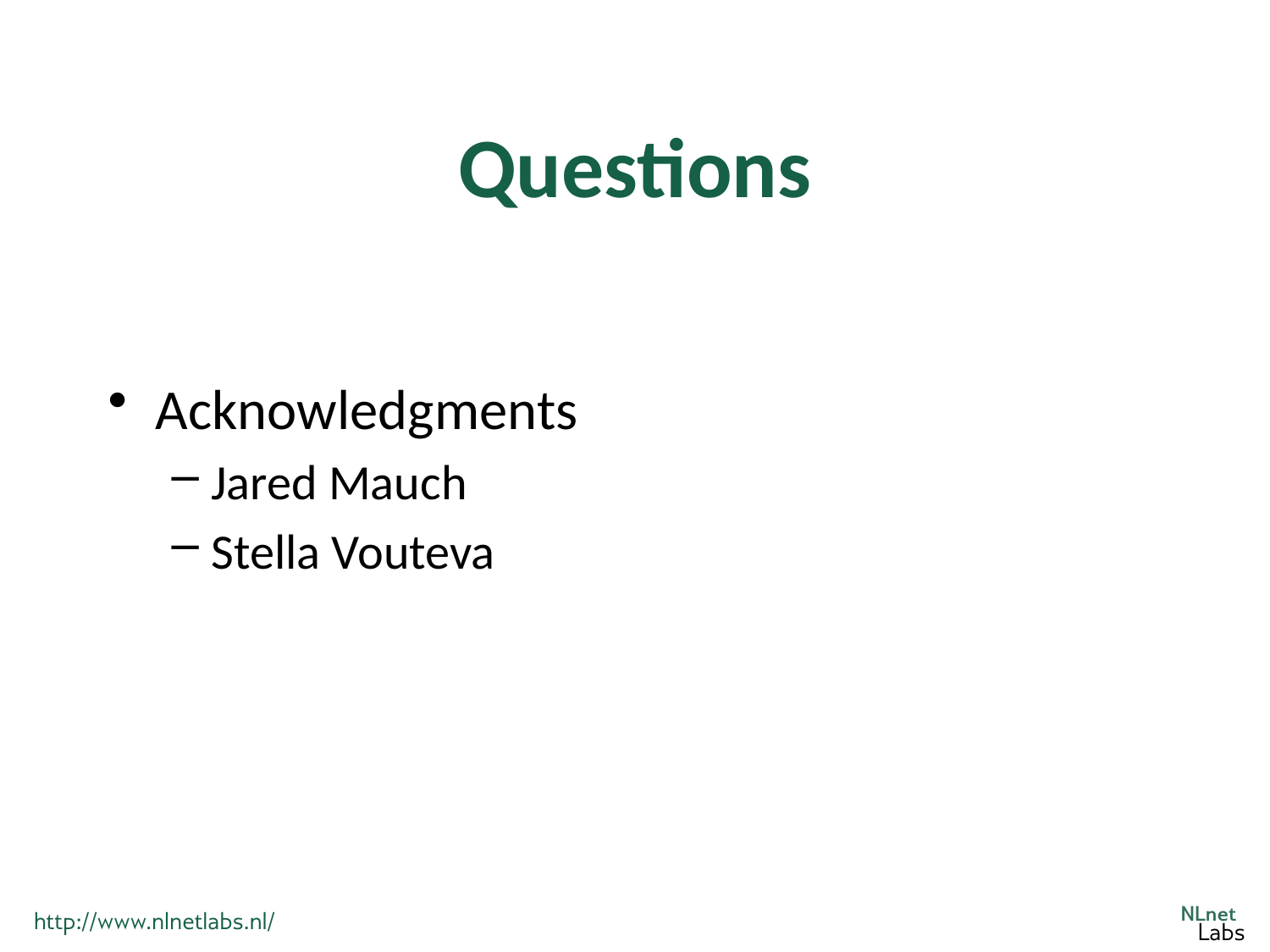

# Questions

Acknowledgments
Jared Mauch
Stella Vouteva